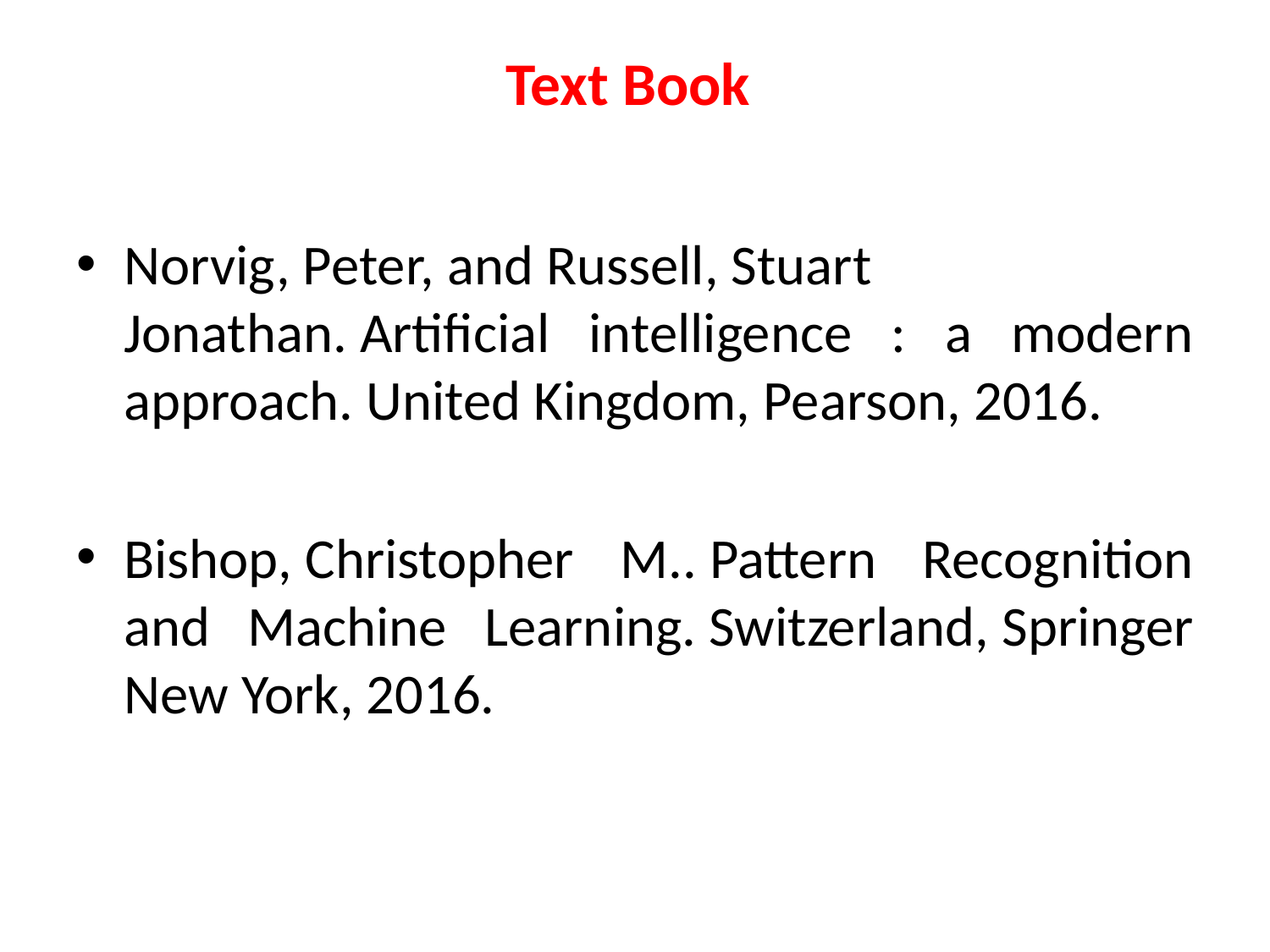

# Text Book
Norvig, Peter, and Russell, Stuart Jonathan. Artificial intelligence : a modern approach. United Kingdom, Pearson, 2016.

Bishop, Christopher M.. Pattern Recognition and Machine Learning. Switzerland, Springer New York, 2016.